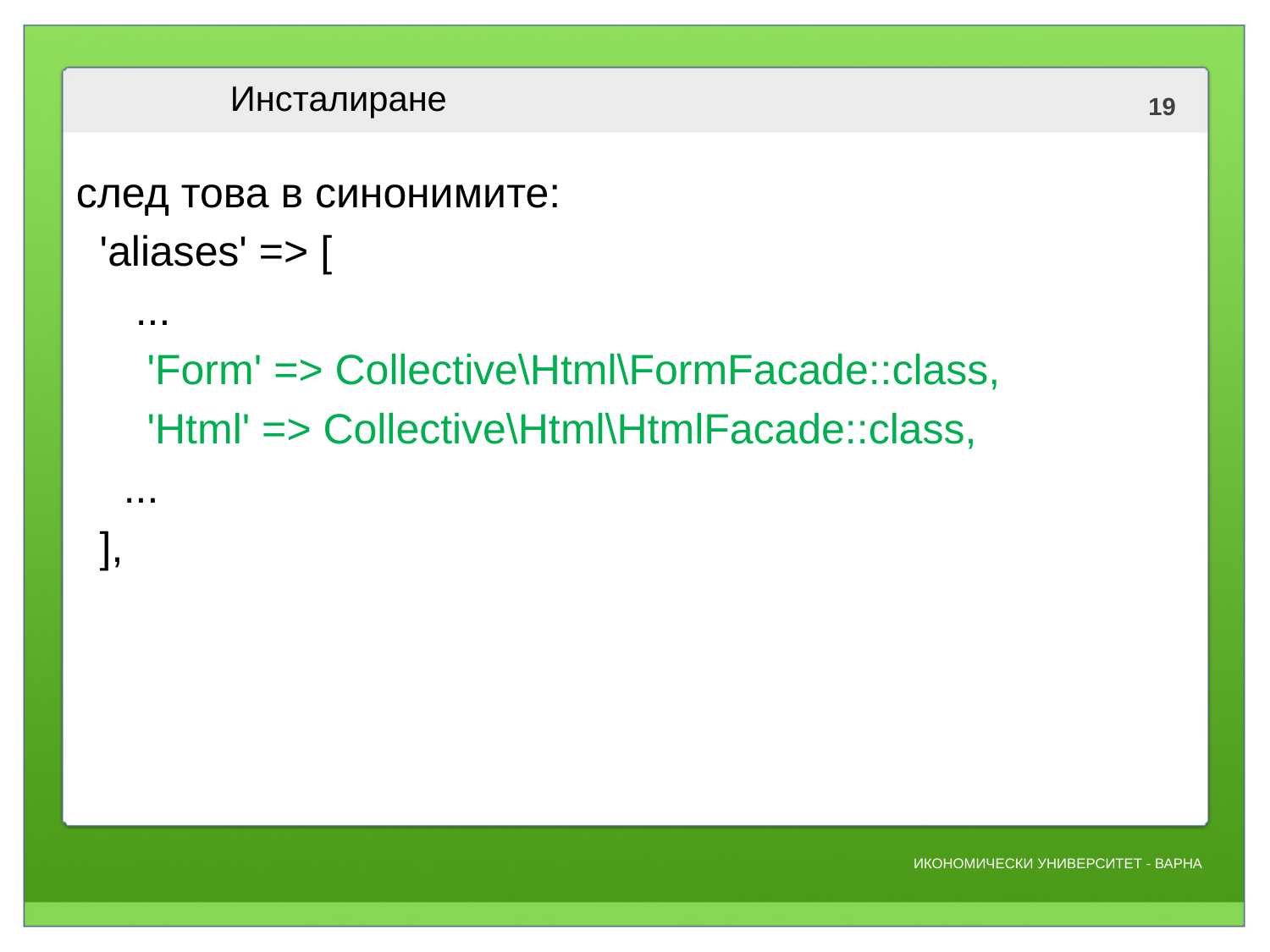

# Инсталиране
след това в синонимите:
  'aliases' => [
     ...
      'Form' => Collective\Html\FormFacade::class,
      'Html' => Collective\Html\HtmlFacade::class,
    ...
  ],